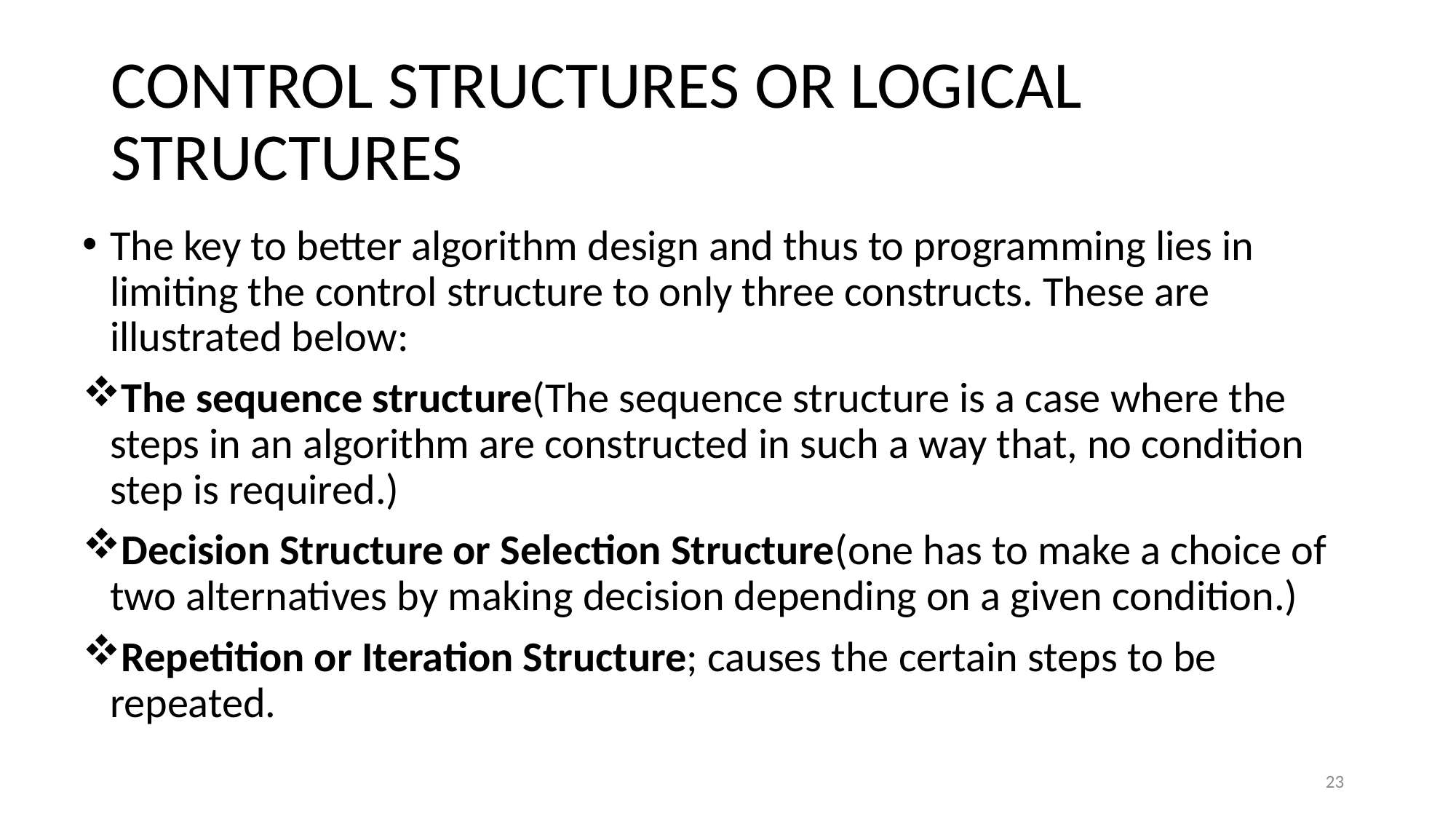

# CONTROL STRUCTURES OR LOGICAL STRUCTURES
The key to better algorithm design and thus to programming lies in limiting the control structure to only three constructs. These are illustrated below:
The sequence structure(The sequence structure is a case where the steps in an algorithm are constructed in such a way that, no condition step is required.)
Decision Structure or Selection Structure(one has to make a choice of two alternatives by making decision depending on a given condition.)
Repetition or Iteration Structure; causes the certain steps to be repeated.

23